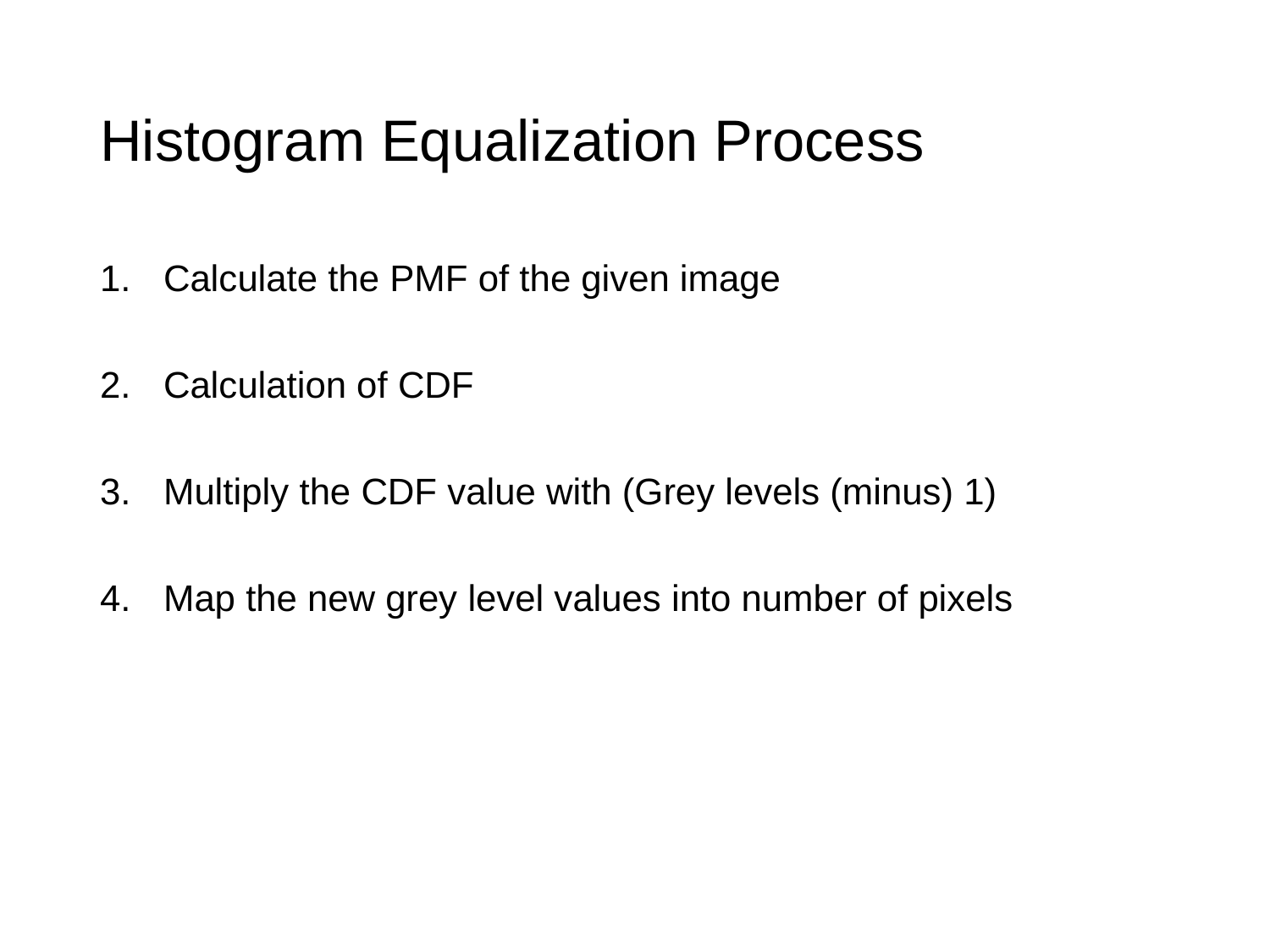

# Histogram Equalization Process
Calculate the PMF of the given image

Calculation of CDF

Multiply the CDF value with (Grey levels (minus) 1)

Map the new grey level values into number of pixels